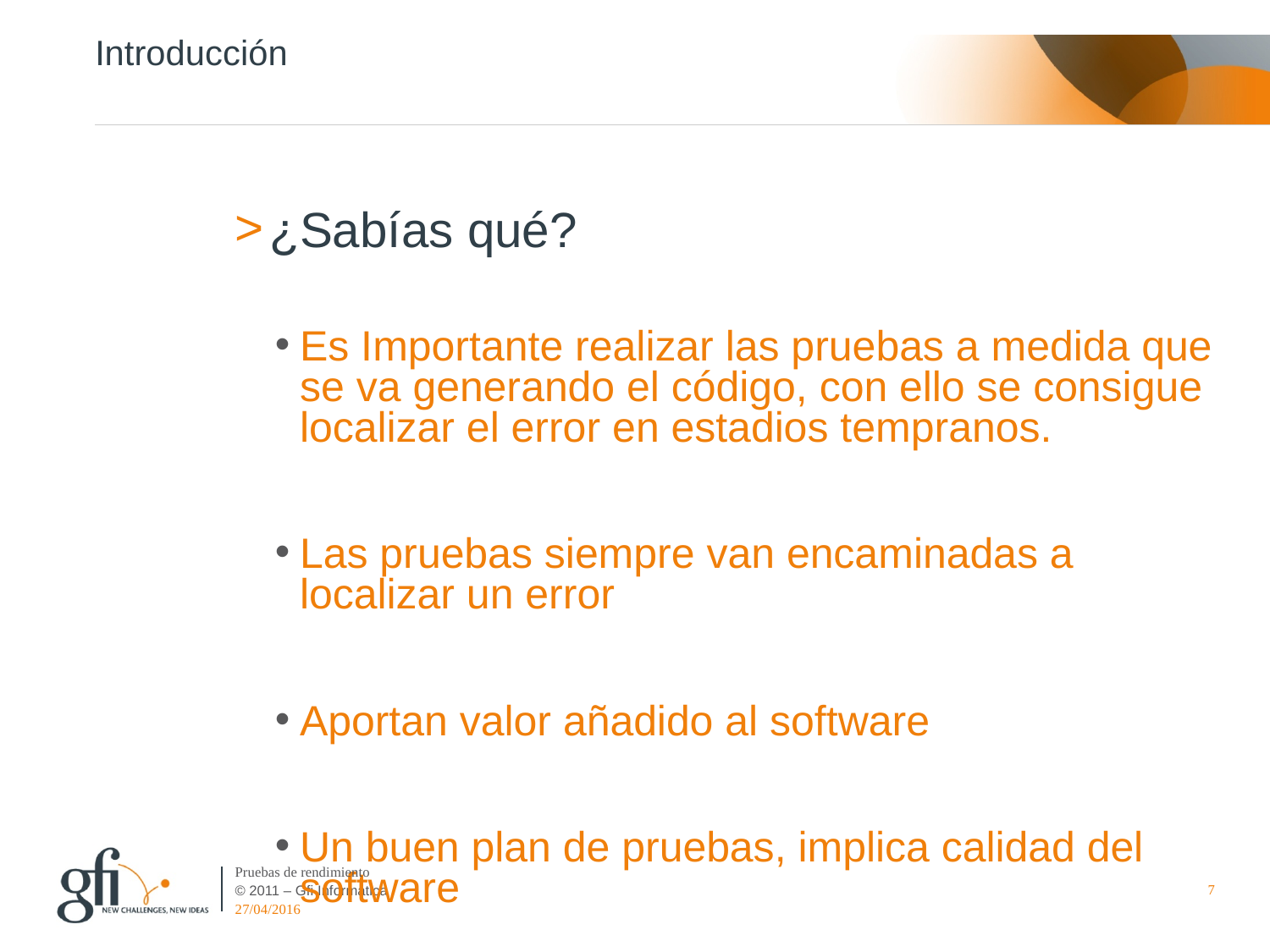

# Introducción
¿Sabías qué?

Es Importante realizar las pruebas a medida que se va generando el código, con ello se consigue localizar el error en estadios tempranos.

Las pruebas siempre van encaminadas a localizar un error

Aportan valor añadido al software

Un buen plan de pruebas, implica calidad del software

Pruebas de rendimiento
7
27/04/2016